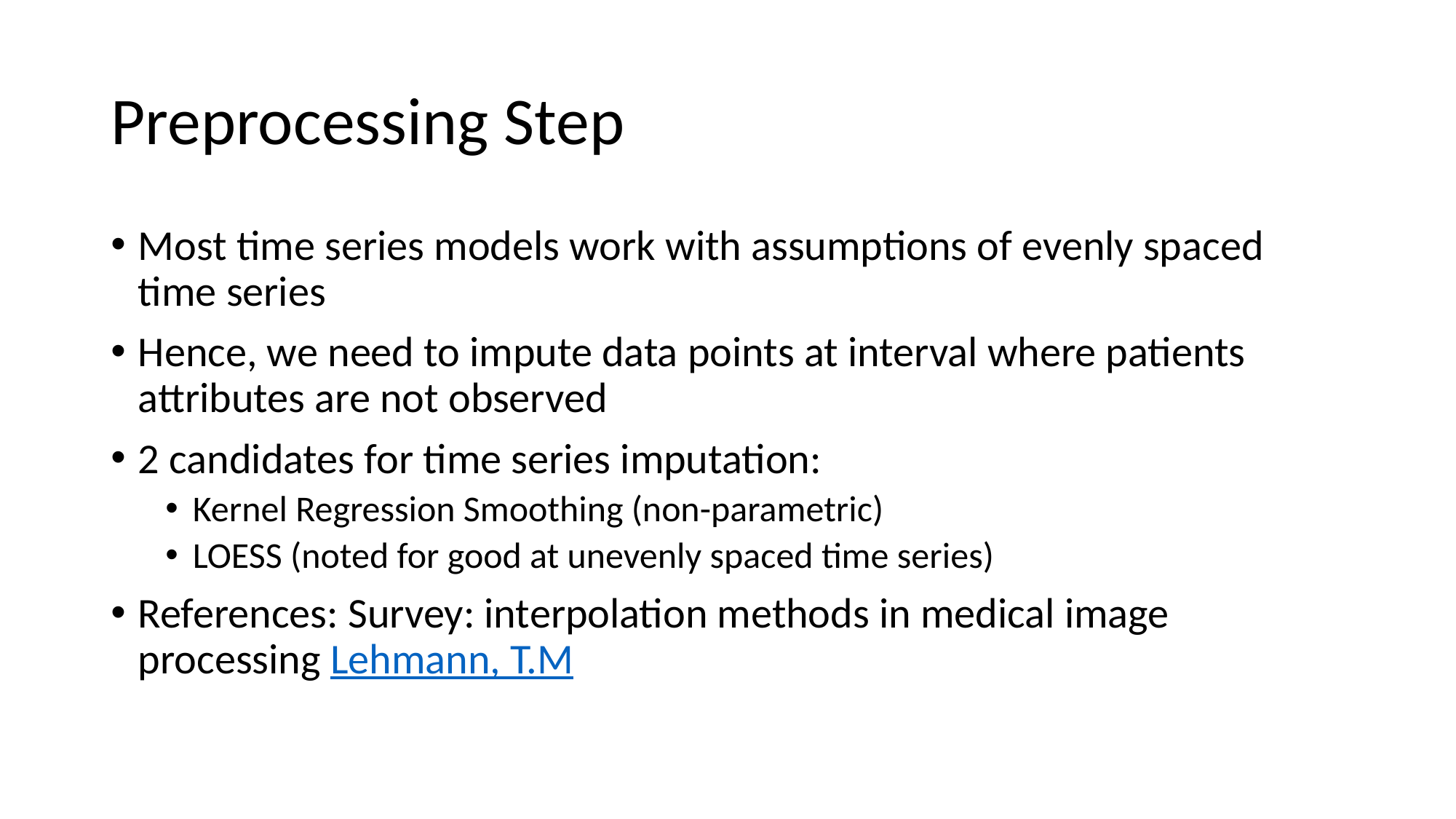

# Preprocessing Step
Most time series models work with assumptions of evenly spaced time series
Hence, we need to impute data points at interval where patients attributes are not observed
2 candidates for time series imputation:
Kernel Regression Smoothing (non-parametric)
LOESS (noted for good at unevenly spaced time series)
References: Survey: interpolation methods in medical image processing Lehmann, T.M